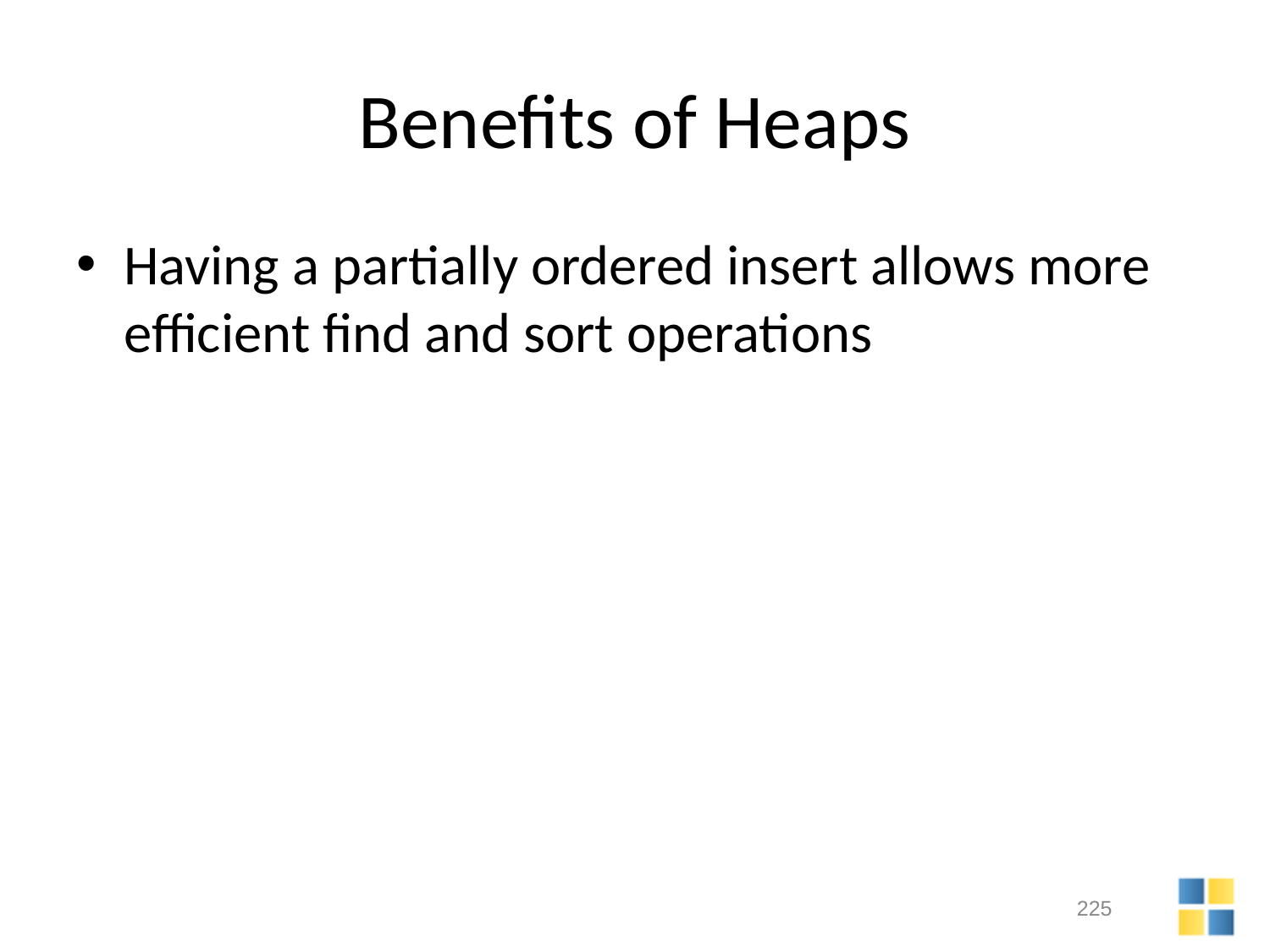

# Benefits of Heaps
Having a partially ordered insert allows more efficient find and sort operations
225